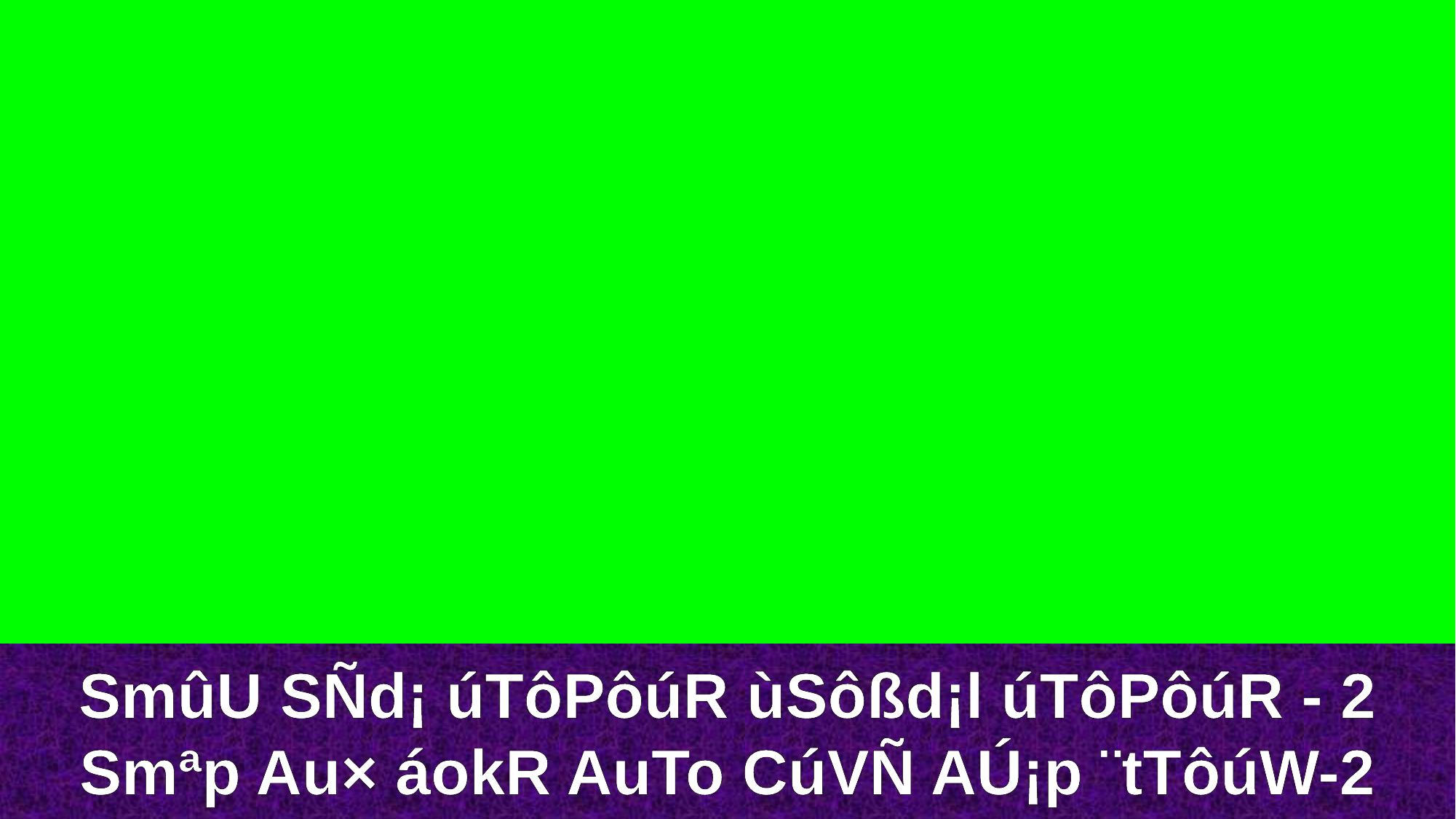

SmûU SÑd¡ úTôPôúR ùSôßd¡l úTôPôúR - 2
Smªp Au× áokR AuTo CúVÑ AÚ¡p ¨tTôúW-2